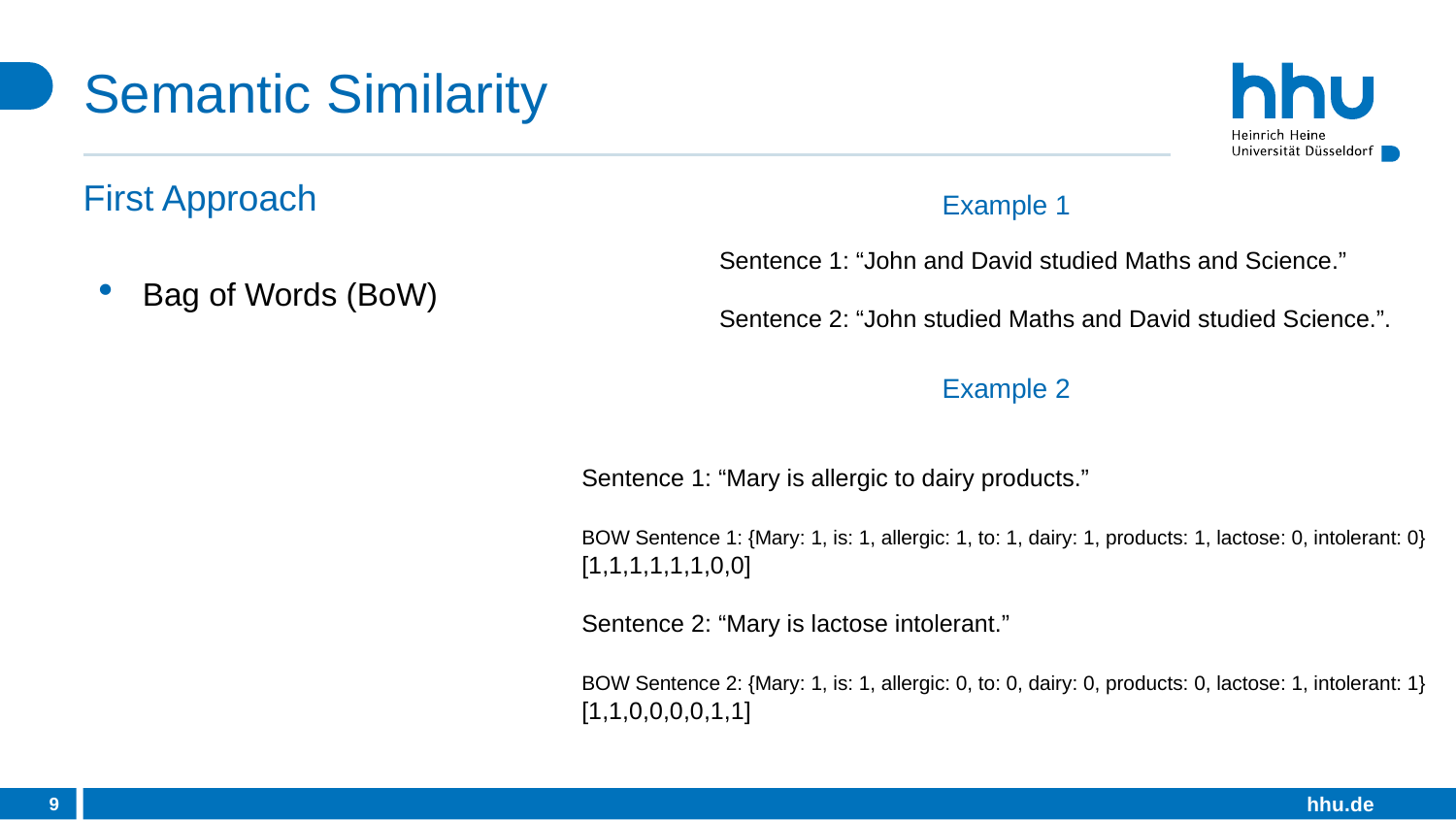

# Semantic Similarity
First Approach
Example 1
Sentence 1: “John and David studied Maths and Science.”

Sentence 2: “John studied Maths and David studied Science.”.

Bag of Words (BoW)

Example 2
Sentence 1: “Mary is allergic to dairy products.”

BOW Sentence 1: {Mary: 1, is: 1, allergic: 1, to: 1, dairy: 1, products: 1, lactose: 0, intolerant: 0}
[1,1,1,1,1,1,0,0]

Sentence 2: “Mary is lactose intolerant.”

BOW Sentence 2: {Mary: 1, is: 1, allergic: 0, to: 0, dairy: 0, products: 0, lactose: 1, intolerant: 1} [1,1,0,0,0,0,1,1]

9